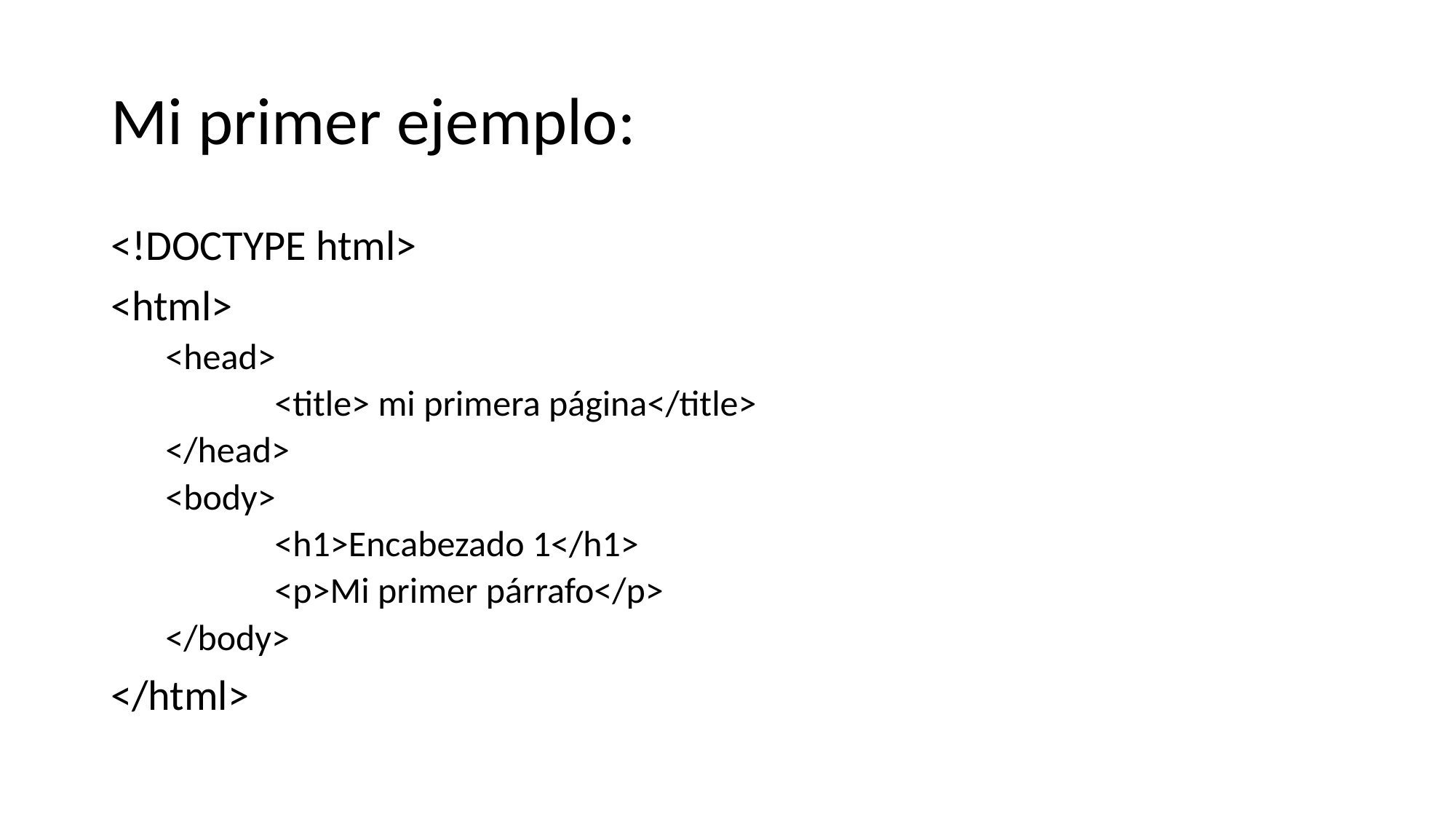

# Mi primer ejemplo:
<!DOCTYPE html>
<html>
<head>
	<title> mi primera página</title>
</head>
<body>
	<h1>Encabezado 1</h1>
	<p>Mi primer párrafo</p>
</body>
</html>